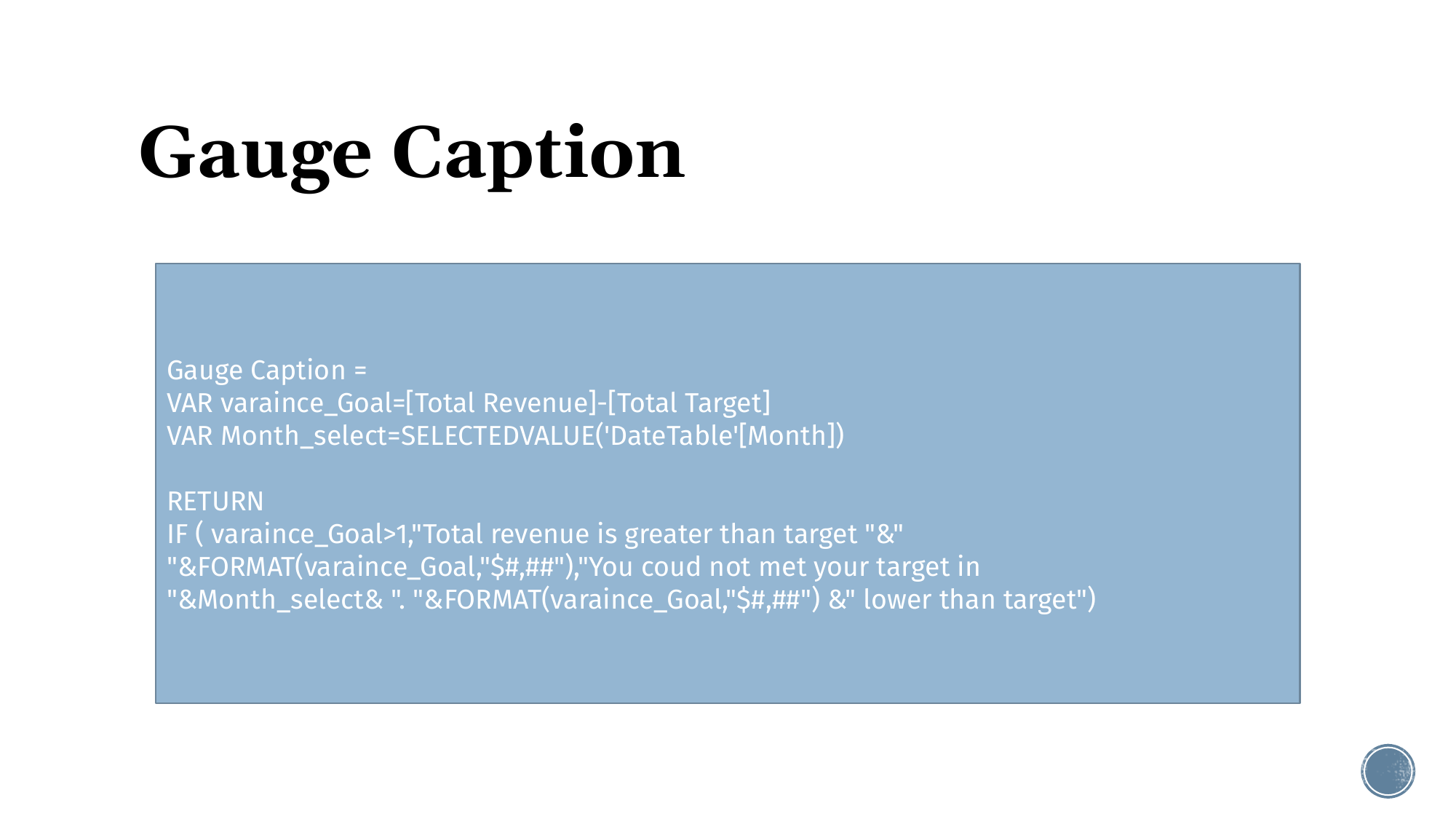

# Gauge Caption

Gauge Caption =
VAR varaince_Goal=[Total Revenue]-[Total Target]
VAR Month_select=SELECTEDVALUE('DateTable'[Month])
RETURN
IF ( varaince_Goal>1,"Total revenue is greater than target "&"
"&FORMAT(varaince_Goal,"$#,##"),"You coud not met your target in
"&Month_select& ". "&FORMAT(varaince_Goal,"$#,##") &" lower than target")